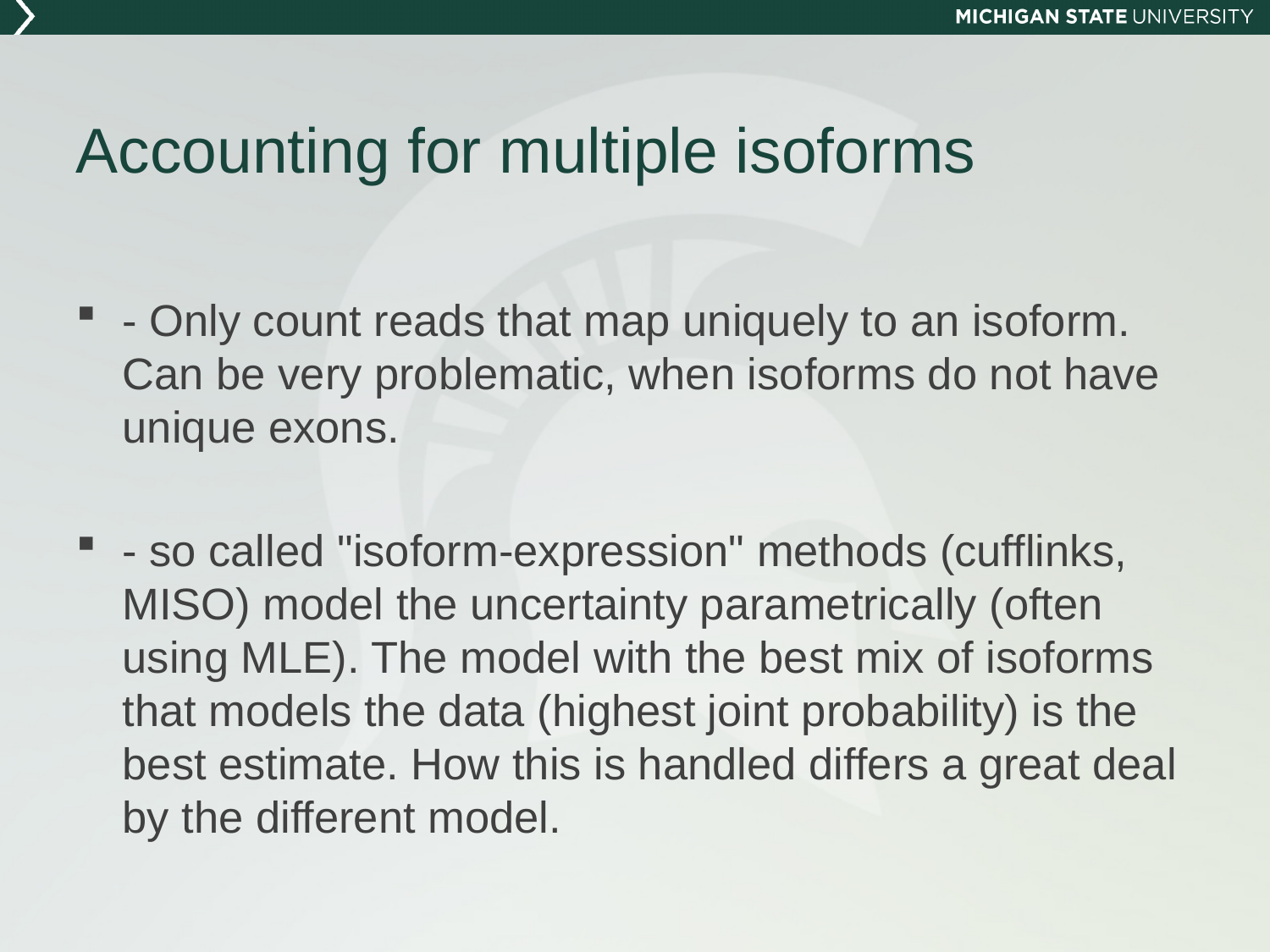

# Accounting for multiple isoforms
- Only count reads that map uniquely to an isoform. Can be very problematic, when isoforms do not have unique exons.

- so called "isoform-expression" methods (cufflinks, MISO) model the uncertainty parametrically (often using MLE). The model with the best mix of isoforms that models the data (highest joint probability) is the best estimate. How this is handled differs a great deal by the different model.